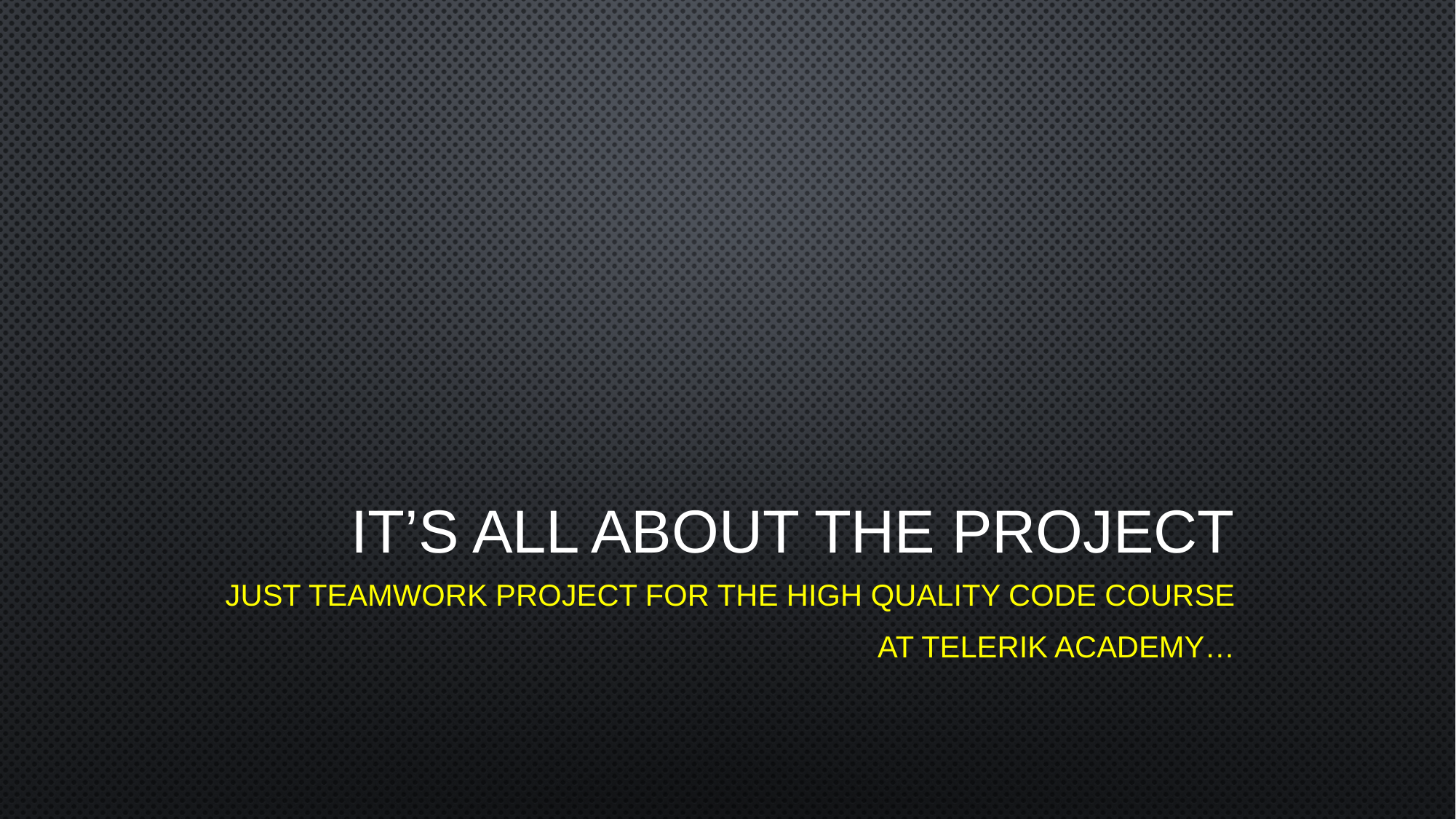

# IT’S All ABOUT THE PROJECT
just teamwork project for the high quality code course
at telerik academy…